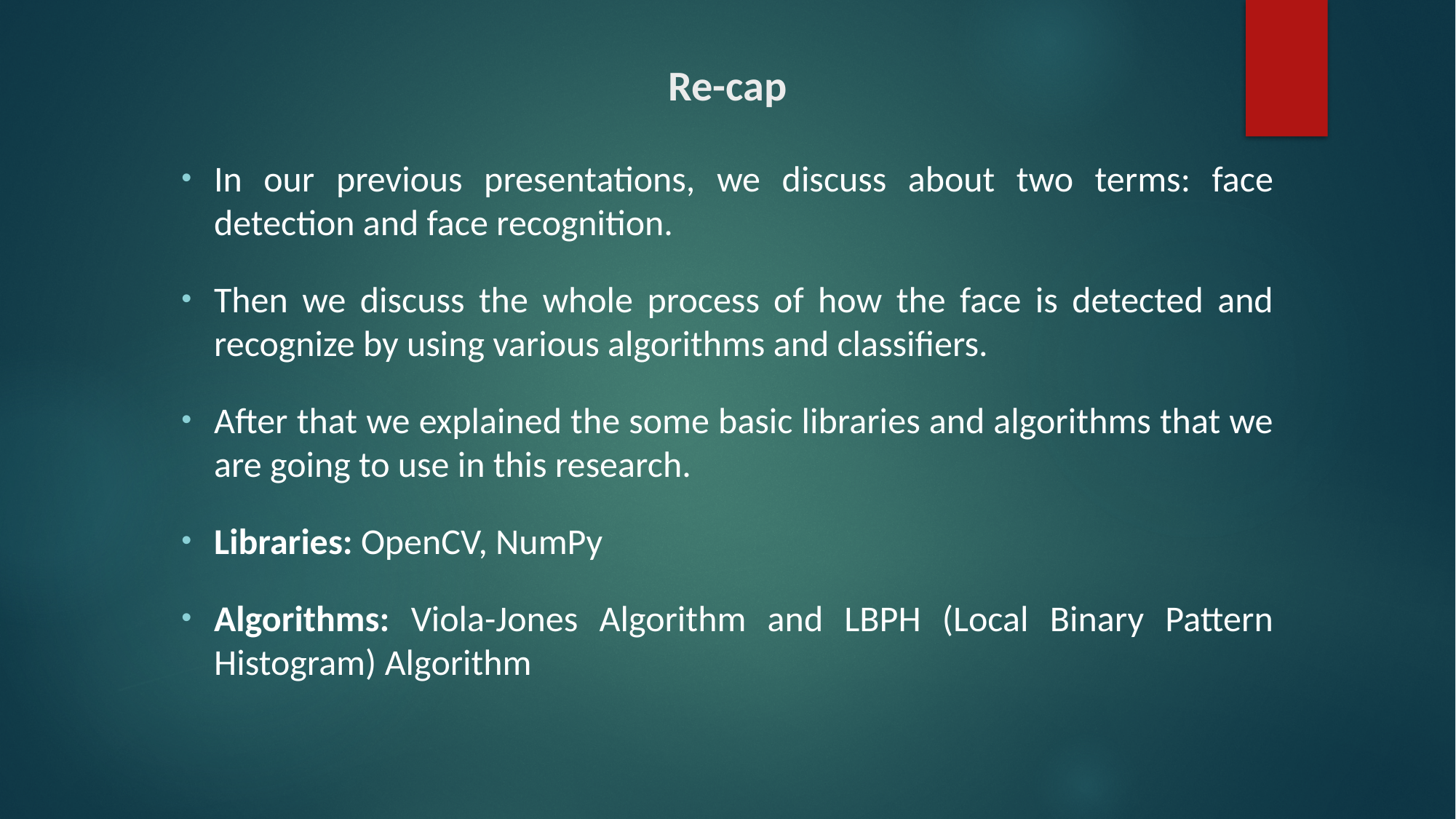

# Re-cap
In our previous presentations, we discuss about two terms: face detection and face recognition.
Then we discuss the whole process of how the face is detected and recognize by using various algorithms and classifiers.
After that we explained the some basic libraries and algorithms that we are going to use in this research.
Libraries: OpenCV, NumPy
Algorithms: Viola-Jones Algorithm and LBPH (Local Binary Pattern Histogram) Algorithm